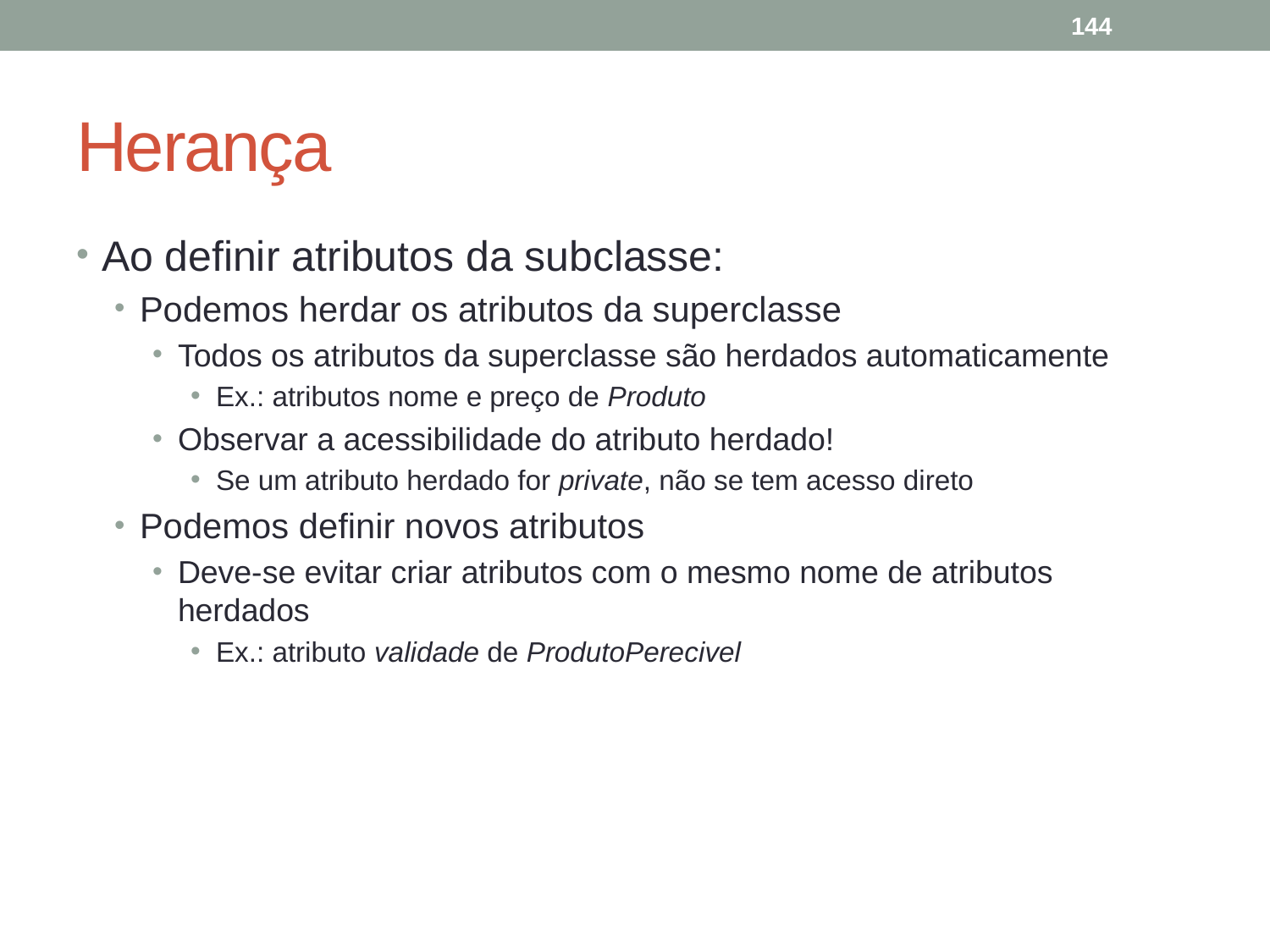

144
# Herança
Ao definir atributos da subclasse:
Podemos herdar os atributos da superclasse
Todos os atributos da superclasse são herdados automaticamente
Ex.: atributos nome e preço de Produto
Observar a acessibilidade do atributo herdado!
Se um atributo herdado for private, não se tem acesso direto
Podemos definir novos atributos
Deve-se evitar criar atributos com o mesmo nome de atributos herdados
Ex.: atributo validade de ProdutoPerecivel